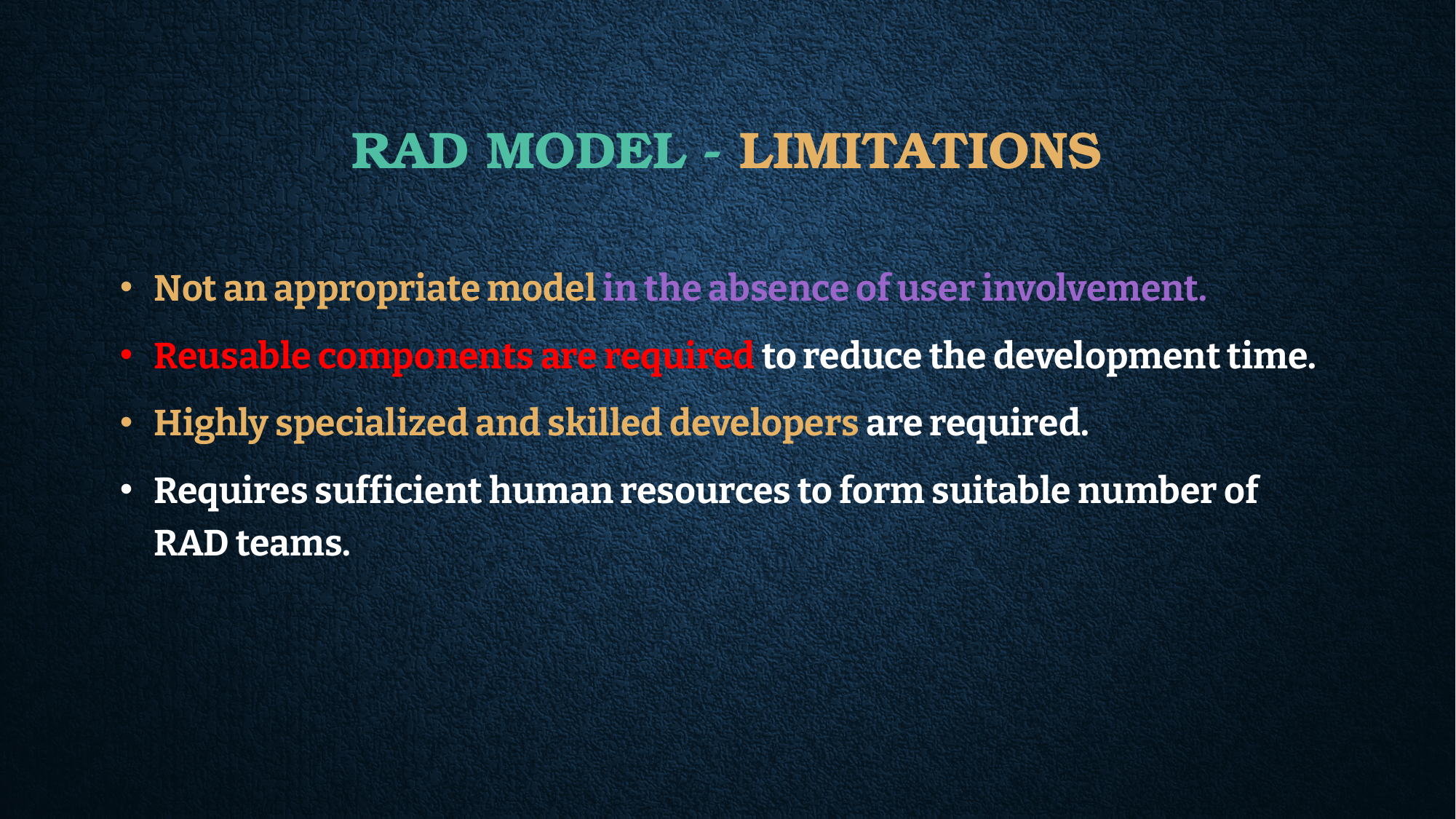

# RAD MODEL - LIMITATIONS
Not an appropriate model in the absence of user involvement.
Reusable components are required to reduce the development time.
Highly specialized and skilled developers are required.
Requires sufficient human resources to form suitable number of RAD teams.